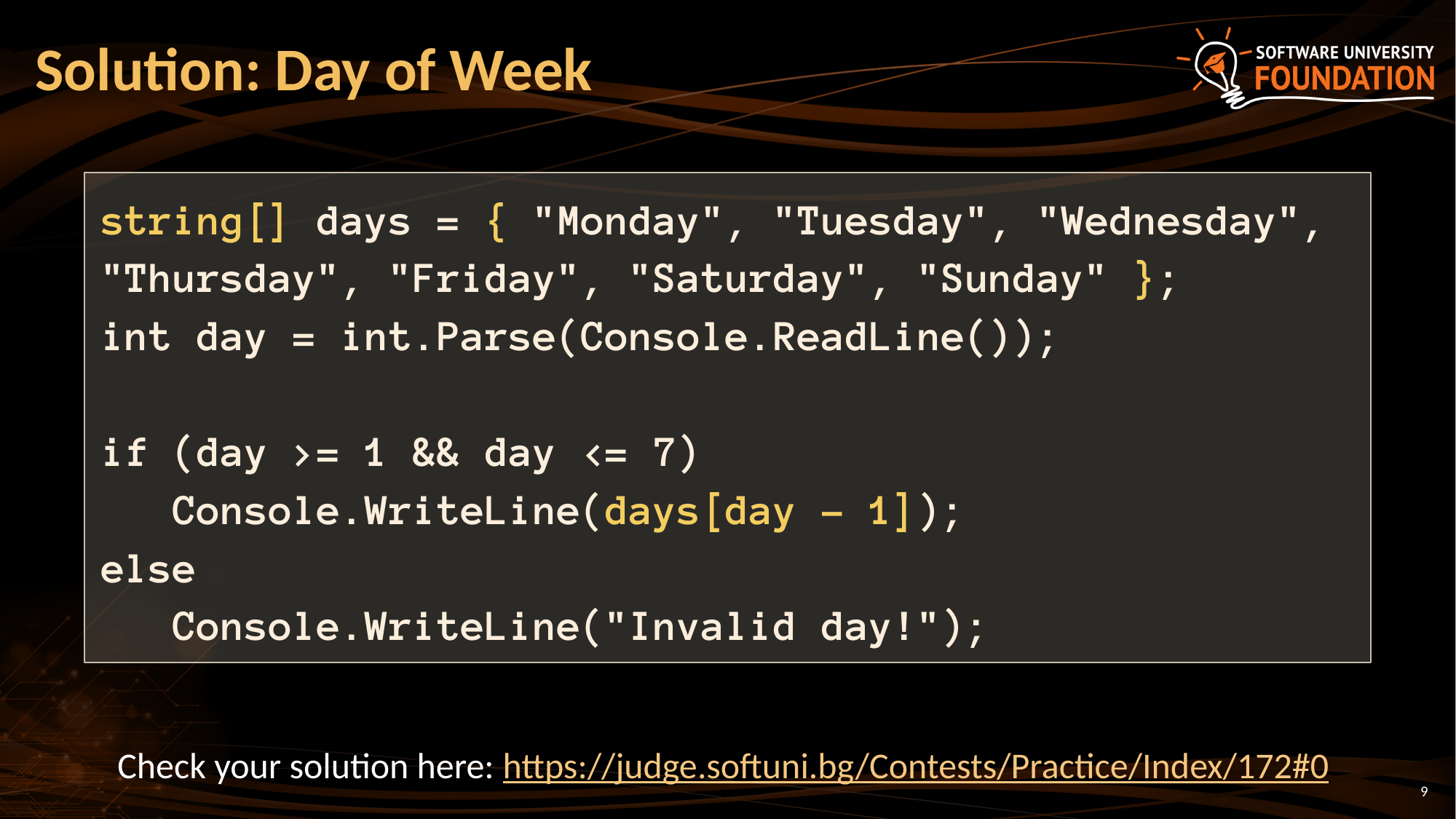

# Solution: Day of Week
string[] days = { "Monday", "Tuesday", "Wednesday", "Thursday", "Friday", "Saturday", "Sunday" };
int day = int.Parse(Console.ReadLine());

if (day >= 1 && day <= 7)
   Console.WriteLine(days[day - 1]);
else
   Console.WriteLine("Invalid day!");
Check your solution here: https://judge.softuni.bg/Contests/Practice/Index/172#0
9